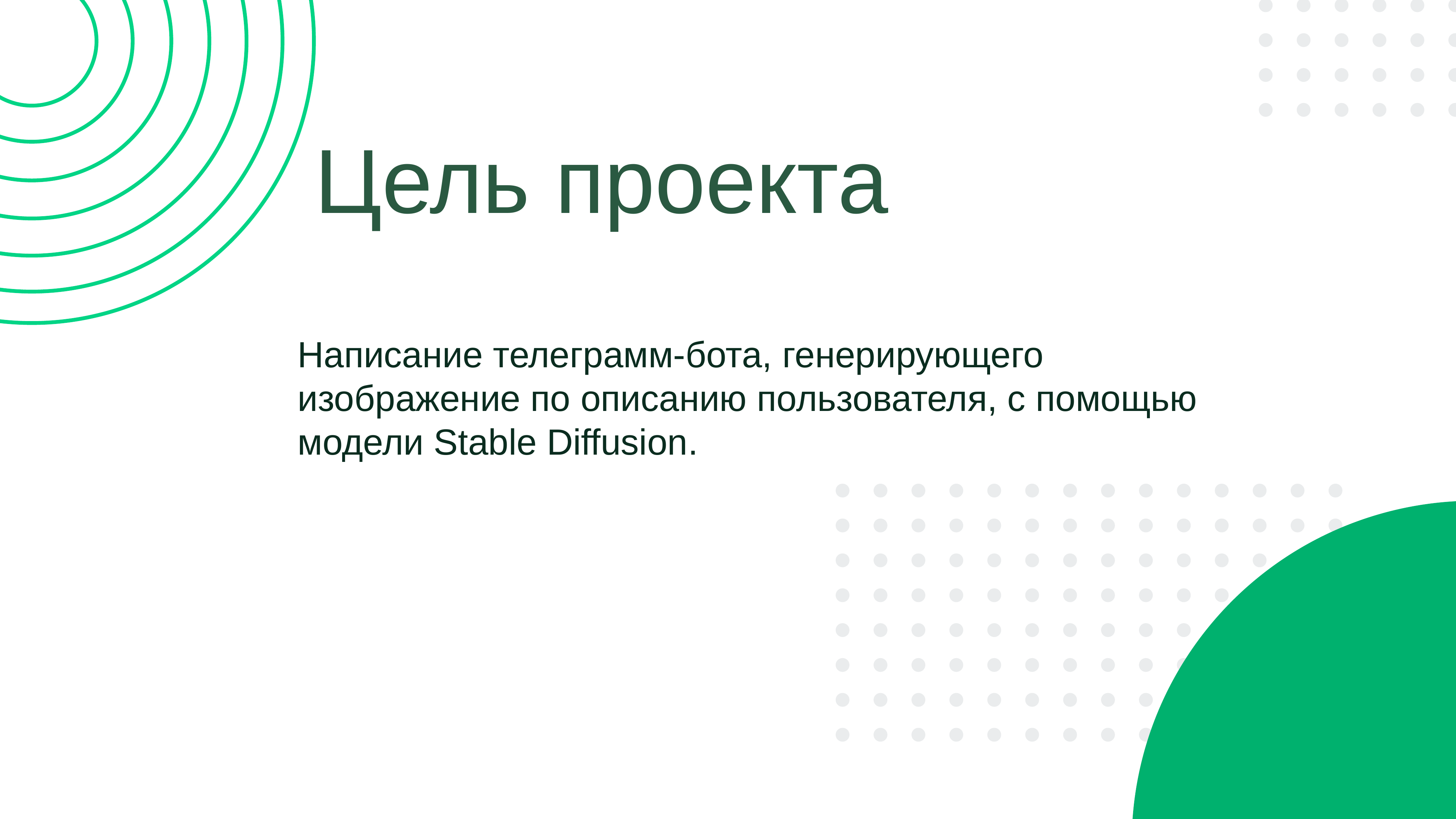

Цель проекта
Написание телеграмм-бота, генерирующего изображение по описанию пользователя, с помощью модели Stable Diffusion.